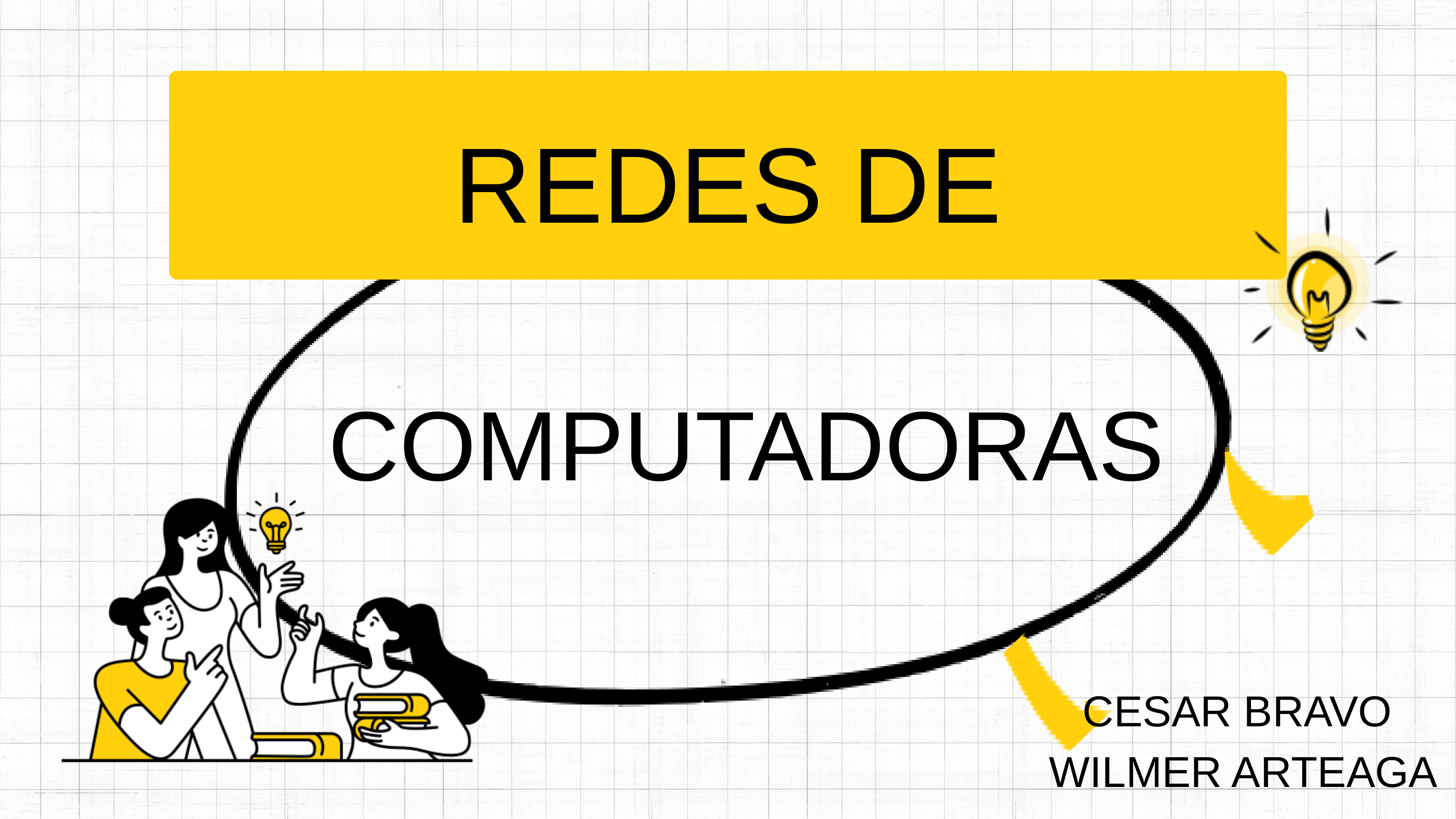

REDES DE

 COMPUTADORAS

CESAR BRAVO
WILMER ARTEAGA